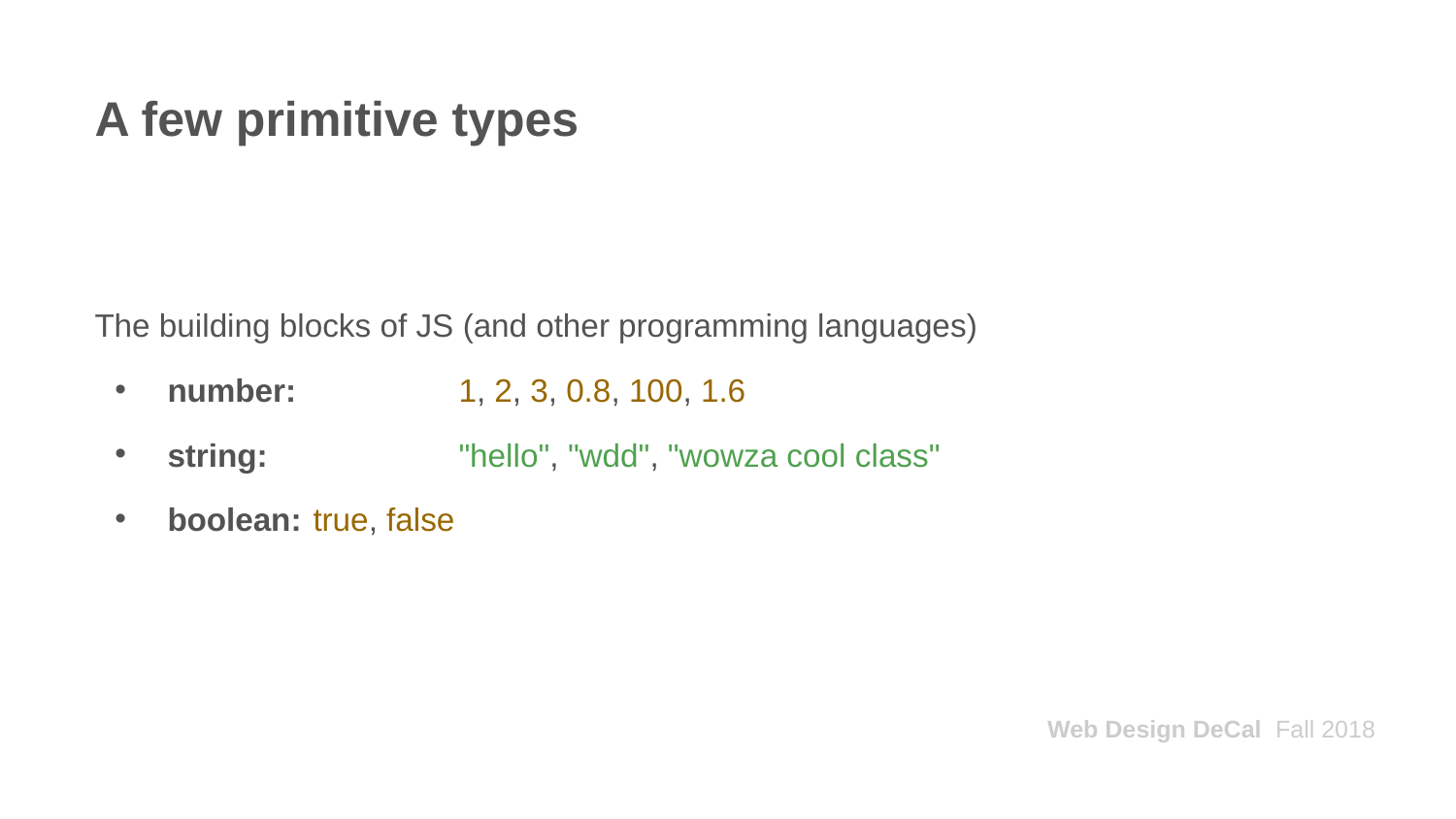

# A few primitive types
The building blocks of JS (and other programming languages)
number:		1, 2, 3, 0.8, 100, 1.6
string:		"hello", "wdd", "wowza cool class"
boolean:	true, false